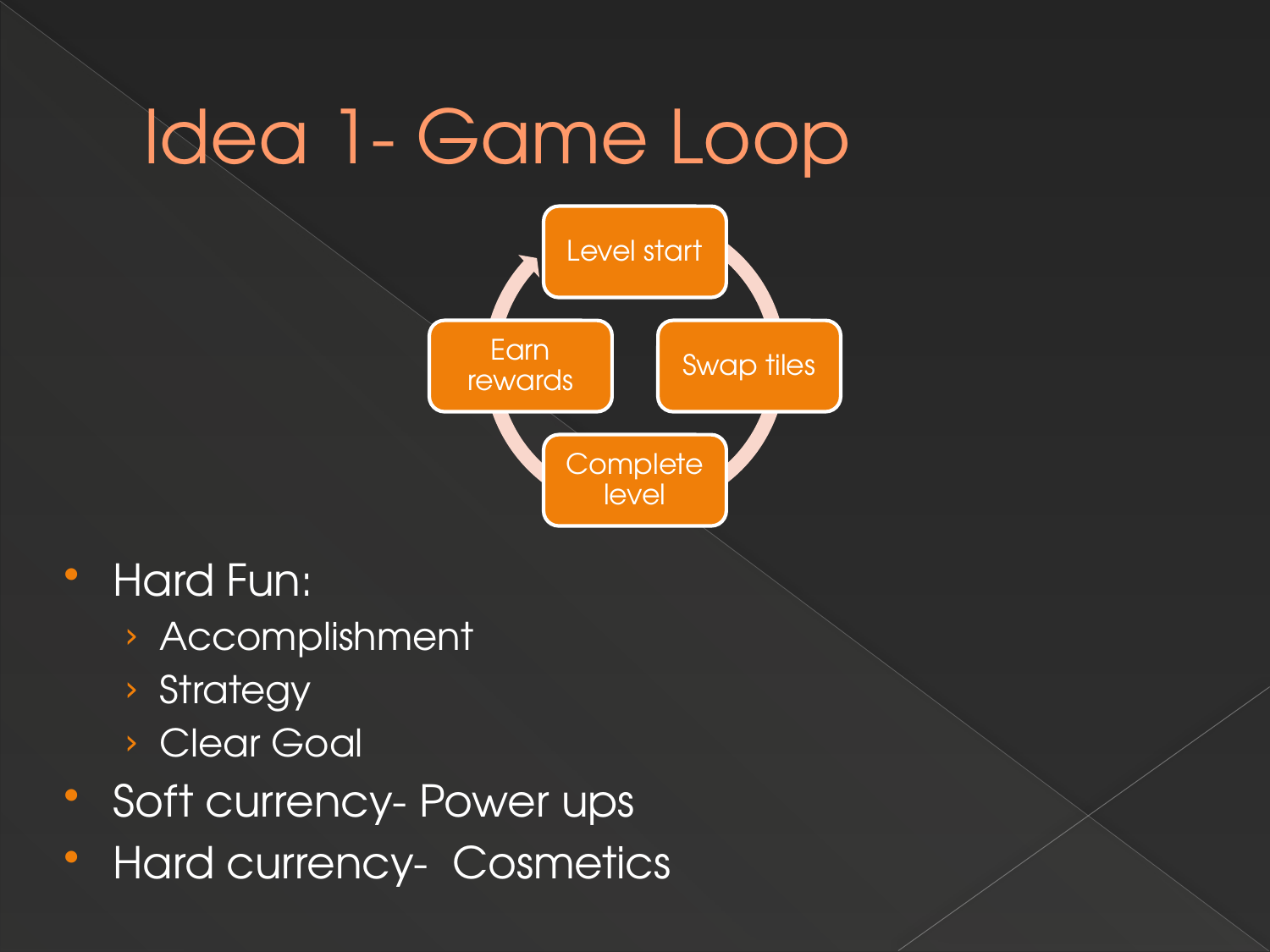

# Idea 1- Game Loop
Level start
Swap tiles
Complete level
Earn rewards
Hard Fun:
Accomplishment
Strategy
Clear Goal
Soft currency- Power ups
Hard currency-  Cosmetics